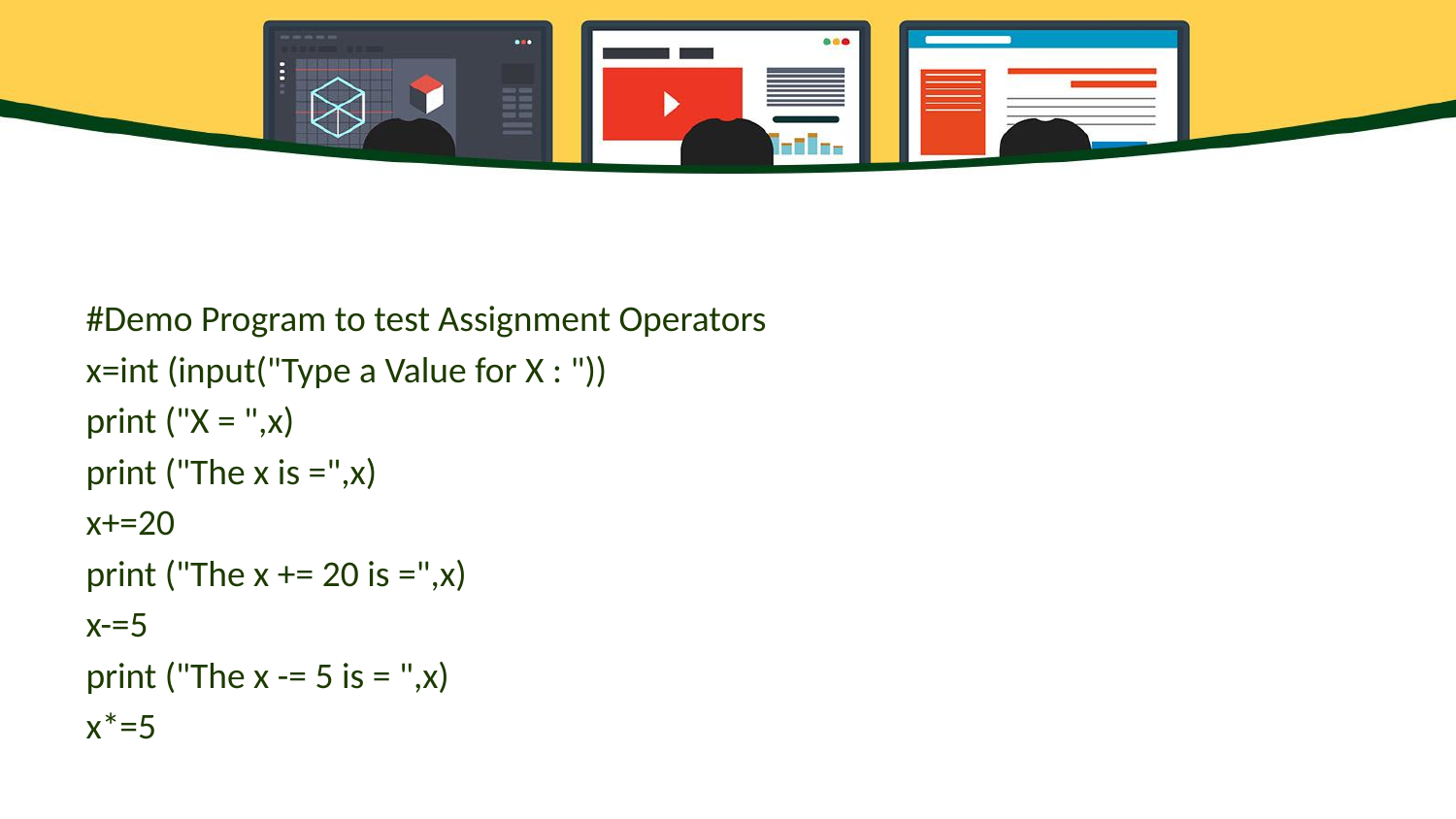

#
#Demo Program to test Assignment Operators
x=int (input("Type a Value for X : "))
print ("X = ",x)
print ("The x is =",x)
x+=20
print ("The x += 20 is =",x)
x-=5
print ("The x -= 5 is = ",x)
x*=5